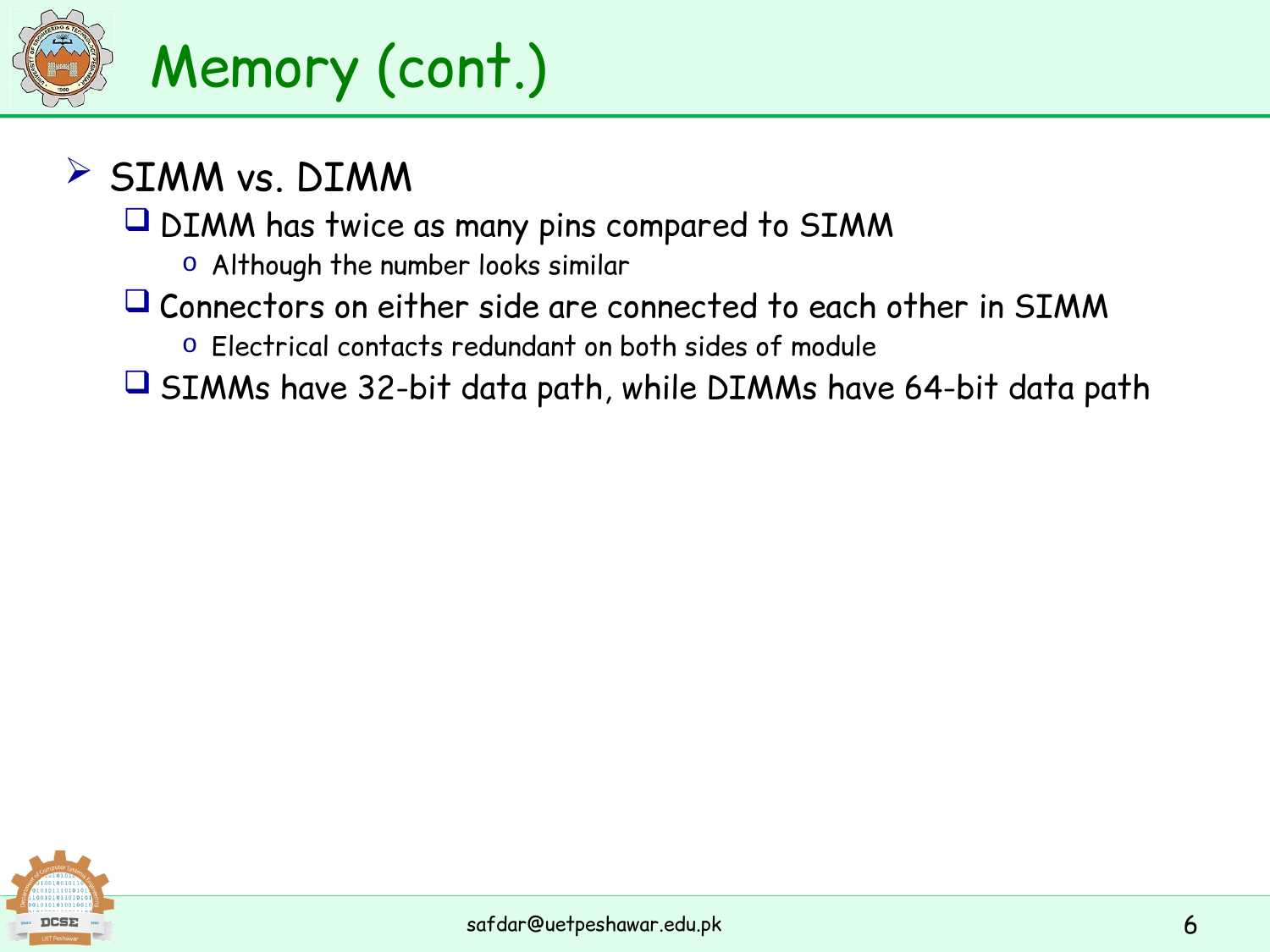

# Memory (cont.)
SIMM vs. DIMM
DIMM has twice as many pins compared to SIMM
Although the number looks similar
Connectors on either side are connected to each other in SIMM
Electrical contacts redundant on both sides of module
SIMMs have 32-bit data path, while DIMMs have 64-bit data path